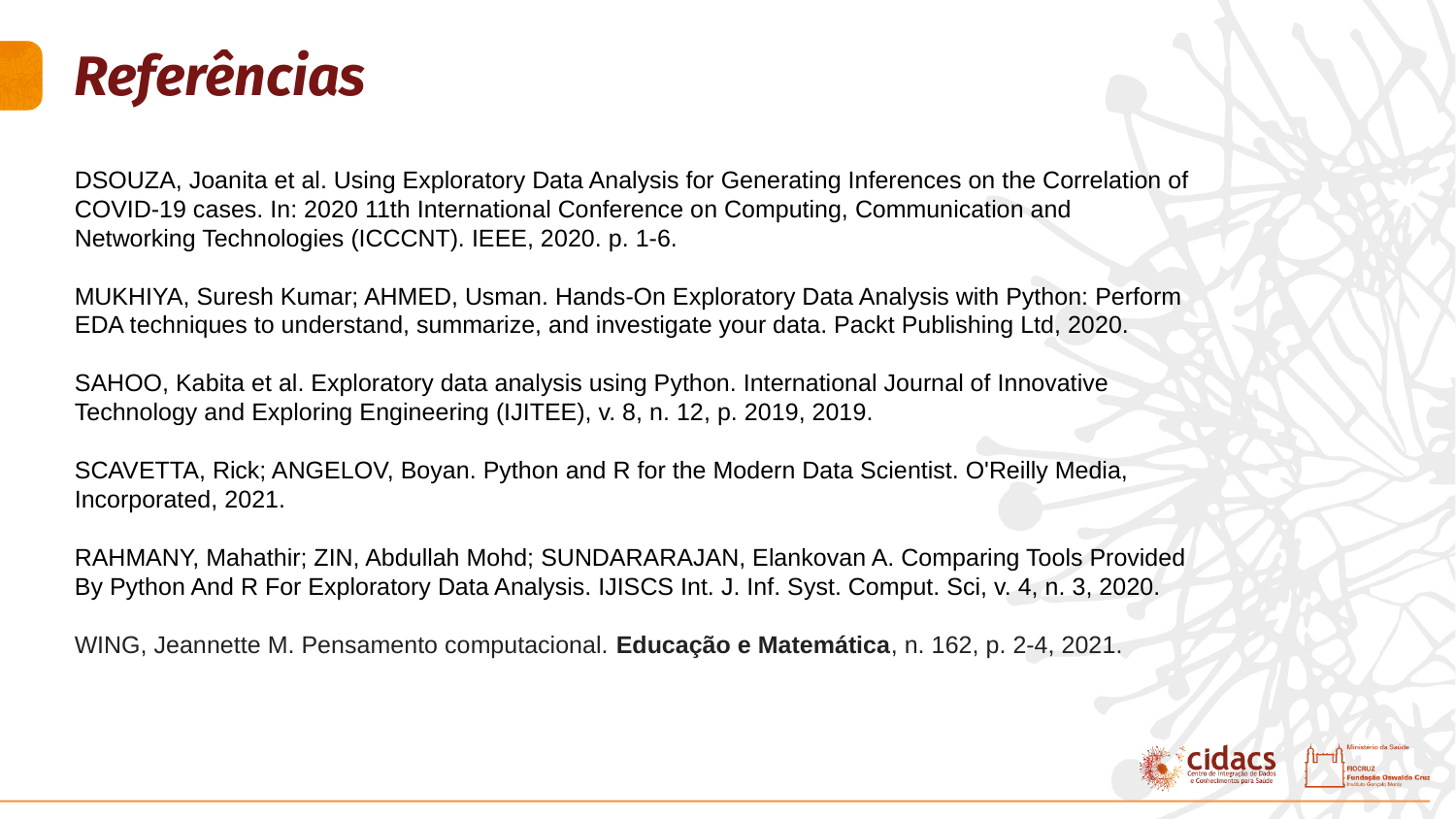

Referências
DSOUZA, Joanita et al. Using Exploratory Data Analysis for Generating Inferences on the Correlation of COVID-19 cases. In: 2020 11th International Conference on Computing, Communication and Networking Technologies (ICCCNT). IEEE, 2020. p. 1-6.

MUKHIYA, Suresh Kumar; AHMED, Usman. Hands-On Exploratory Data Analysis with Python: Perform EDA techniques to understand, summarize, and investigate your data. Packt Publishing Ltd, 2020.

SAHOO, Kabita et al. Exploratory data analysis using Python. International Journal of Innovative Technology and Exploring Engineering (IJITEE), v. 8, n. 12, p. 2019, 2019.

SCAVETTA, Rick; ANGELOV, Boyan. Python and R for the Modern Data Scientist. O'Reilly Media, Incorporated, 2021.

RAHMANY, Mahathir; ZIN, Abdullah Mohd; SUNDARARAJAN, Elankovan A. Comparing Tools Provided By Python And R For Exploratory Data Analysis. IJISCS Int. J. Inf. Syst. Comput. Sci, v. 4, n. 3, 2020.

WING, Jeannette M. Pensamento computacional. Educação e Matemática, n. 162, p. 2-4, 2021.